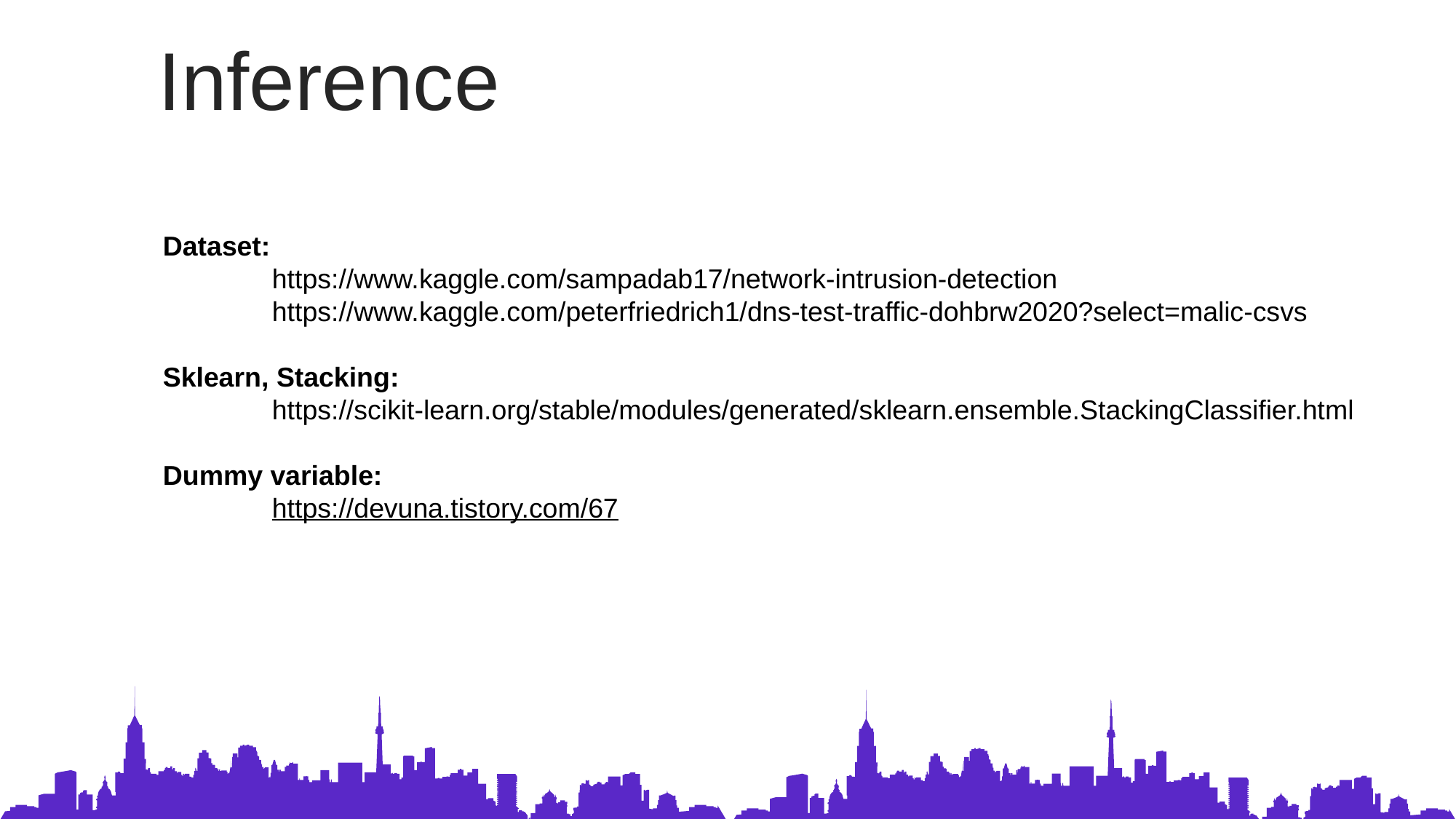

Inference
Dataset:
	https://www.kaggle.com/sampadab17/network-intrusion-detection
	https://www.kaggle.com/peterfriedrich1/dns-test-traffic-dohbrw2020?select=malic-csvs

Sklearn, Stacking:
	https://scikit-learn.org/stable/modules/generated/sklearn.ensemble.StackingClassifier.html

Dummy variable:
	https://devuna.tistory.com/67